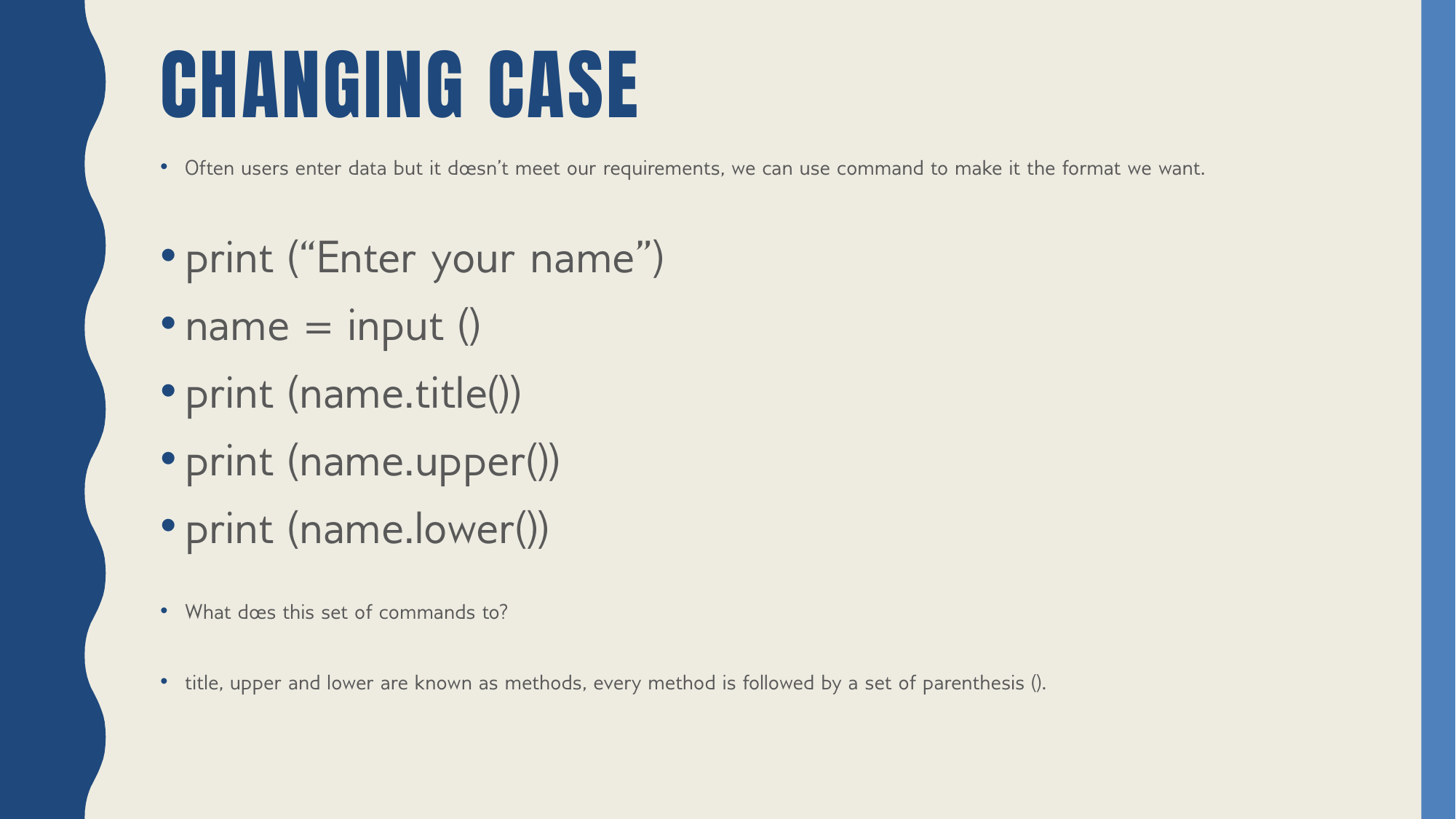

# Changing case
Often users enter data but it doesn’t meet our requirements, we can use command to make it the format we want.

print (“Enter your name”)
name = input ()
print (name.title())
print (name.upper())
print (name.lower())

What does this set of commands to?

title, upper and lower are known as methods, every method is followed by a set of parenthesis ().